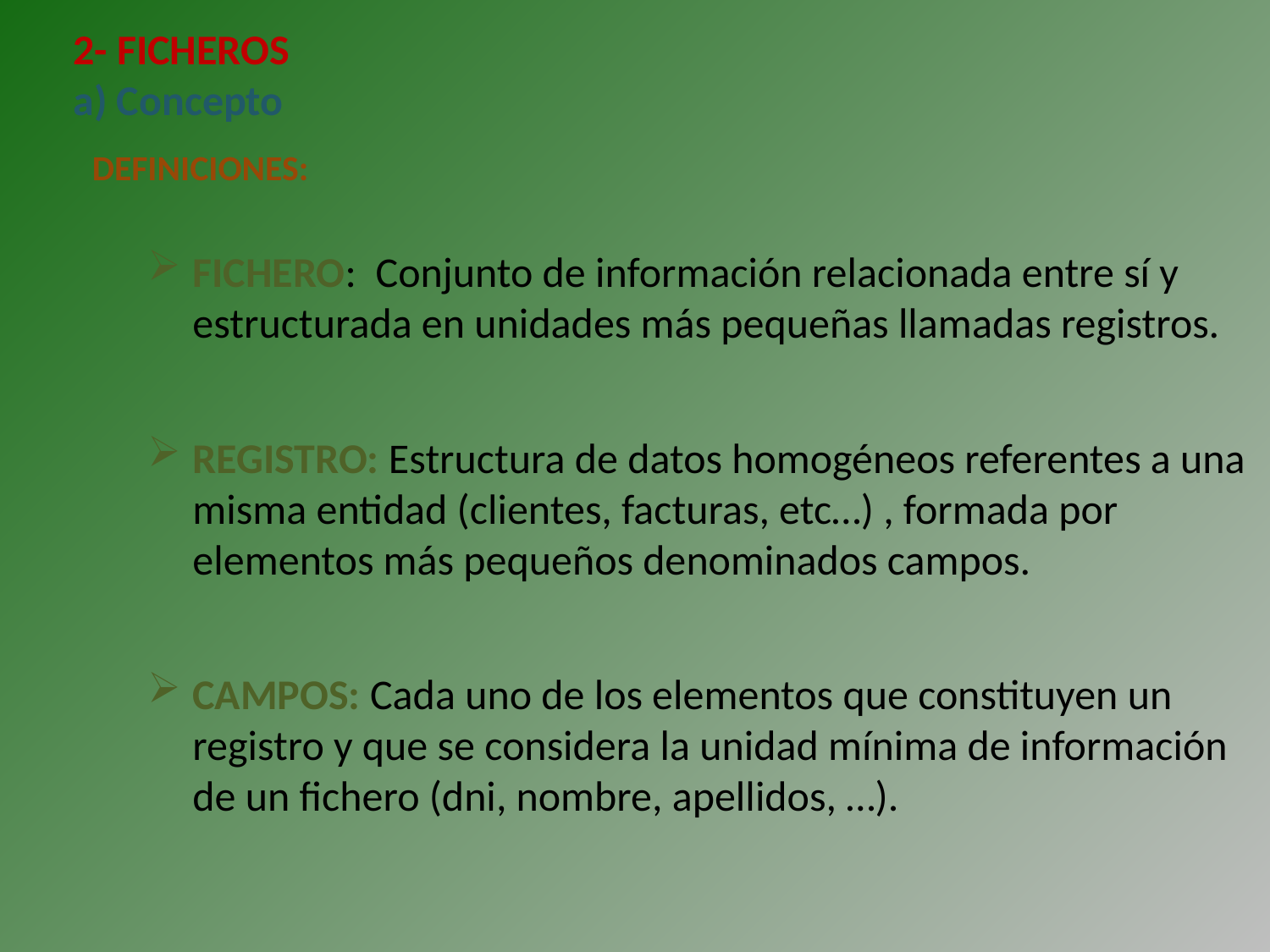

2- FICHEROS
 Concepto
DEFINICIONES:

FICHERO:  Conjunto de información relacionada entre sí y estructurada en unidades más pequeñas llamadas registros.

REGISTRO: Estructura de datos homogéneos referentes a una misma entidad (clientes, facturas, etc…) , formada por elementos más pequeños denominados campos.

CAMPOS: Cada uno de los elementos que constituyen un registro y que se considera la unidad mínima de información de un fichero (dni, nombre, apellidos, …).